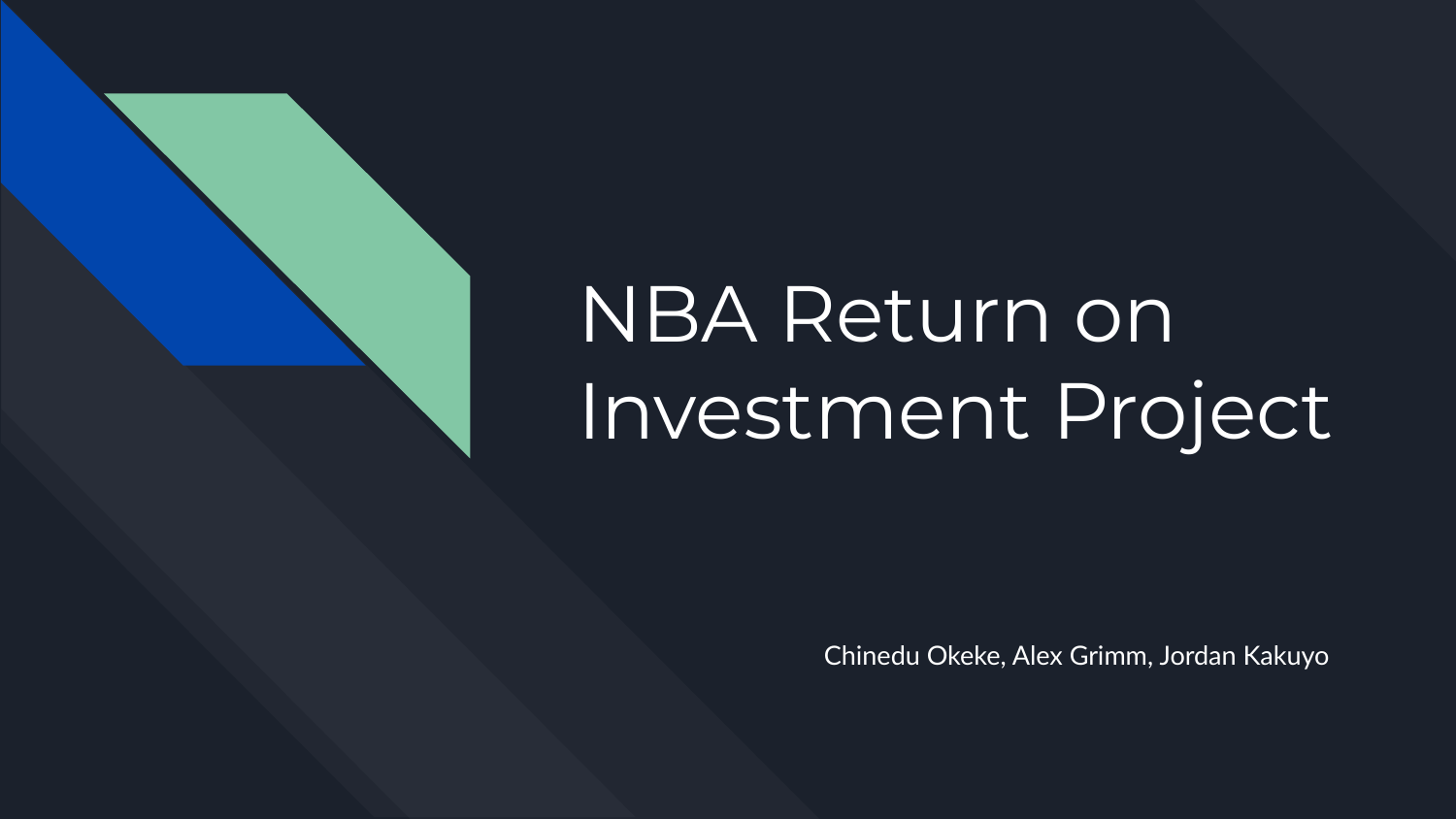

# NBA Return on Investment Project
Chinedu Okeke, Alex Grimm, Jordan Kakuyo